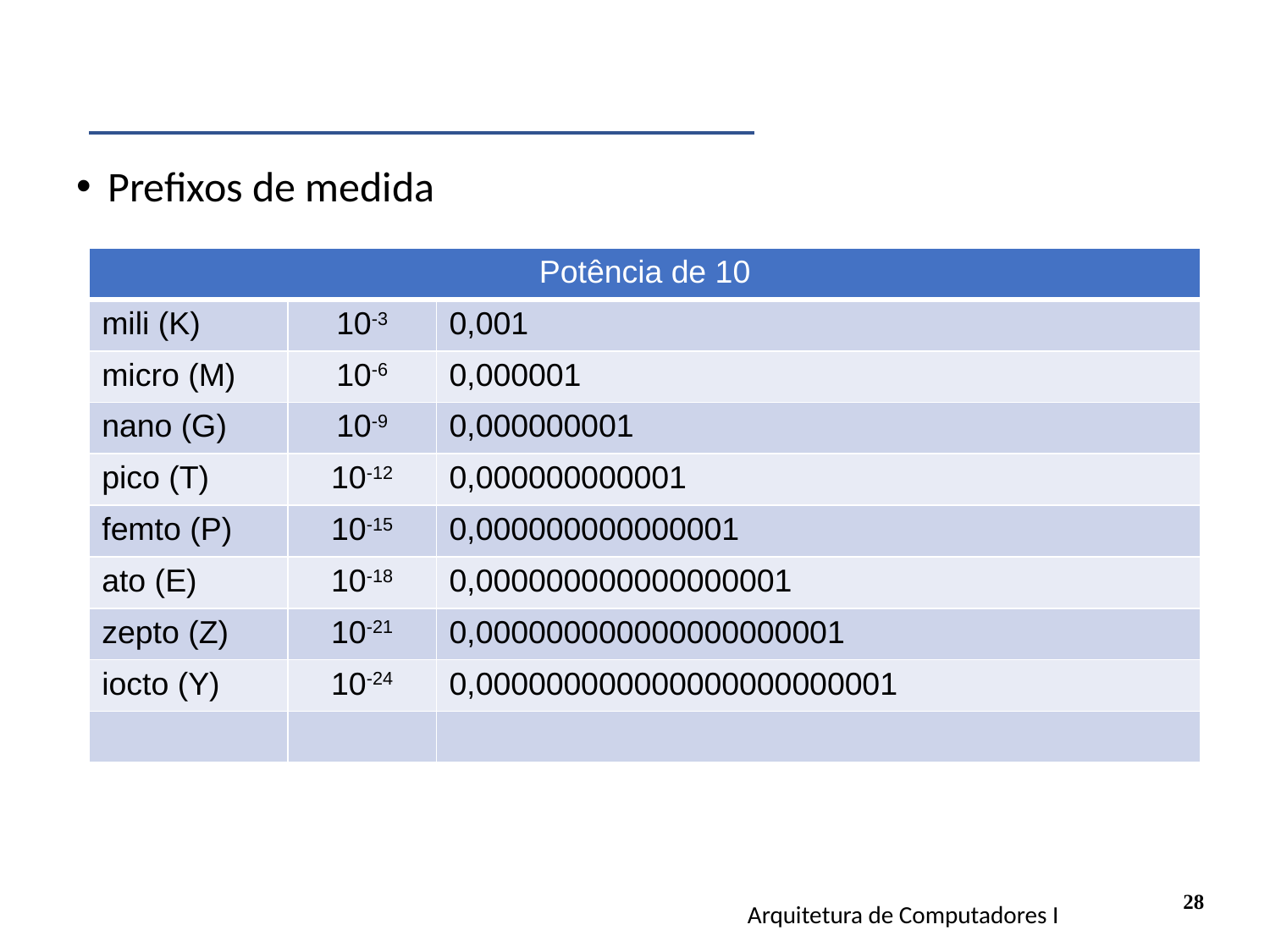

Prefixos de medida

| Potência de 10 |  |  |
| --- | --- | --- |
| mili (K) | 10-3 | 0,001 |
| micro (M) | 10-6 | 0,000001 |
| nano (G) | 10-9 | 0,000000001 |
| pico (T) | 10-12 | 0,000000000001 |
| femto (P) | 10-15 | 0,000000000000001 |
| ato (E) | 10-18 | 0,000000000000000001 |
| zepto (Z) | 10-21 | 0,000000000000000000001 |
| iocto (Y) | 10-24 | 0,000000000000000000000001 |
|  |  |  |
28
Arquitetura de Computadores I